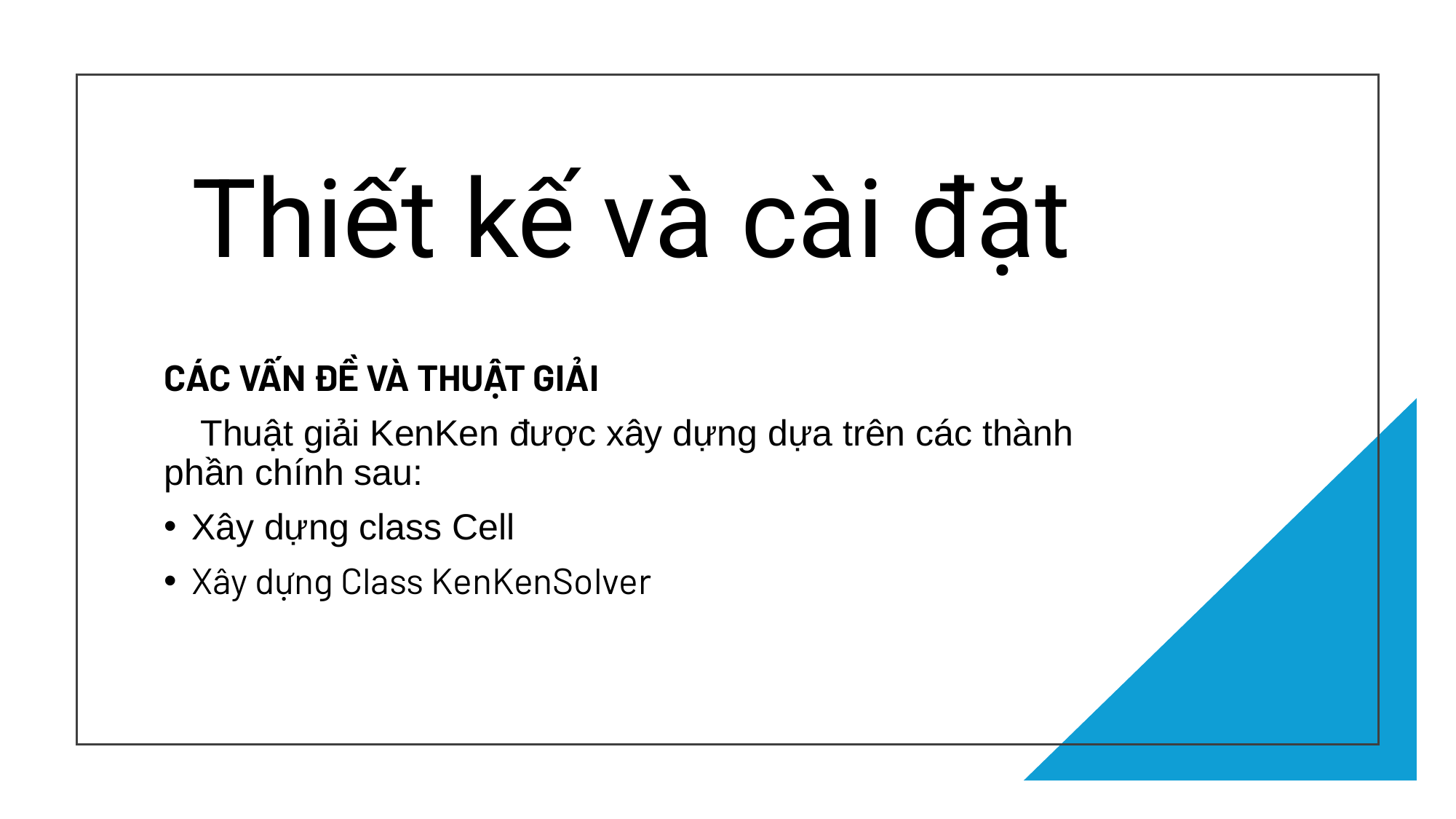

# Thiết kế và cài đặt
CÁC VẤN ĐỀ VÀ THUẬT GIẢI
 Thuật giải KenKen được xây dựng dựa trên các thành phần chính sau:
Xây dựng class Cell
Xây dựng Class KenKenSolver